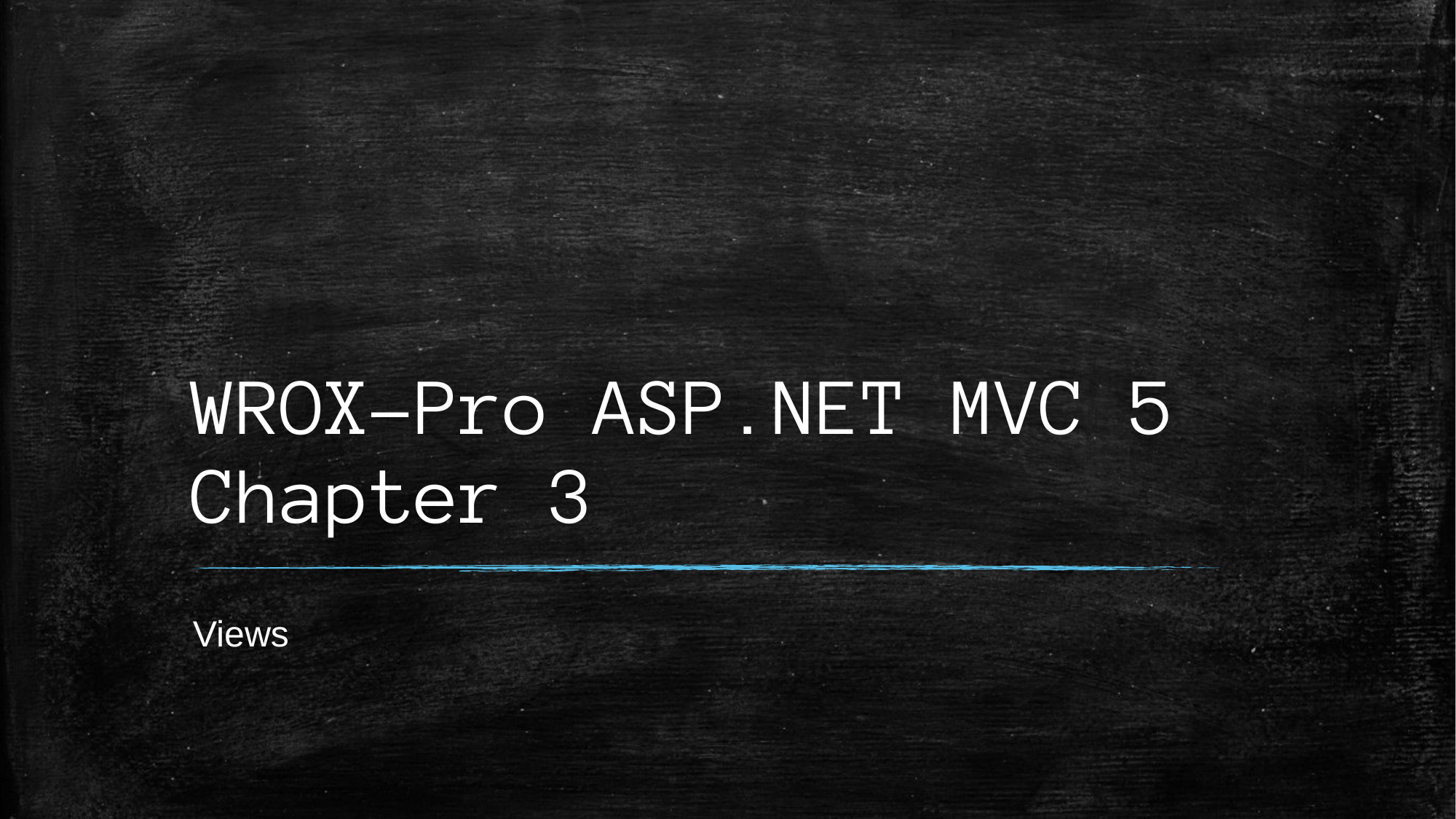

# WROX-Pro ASP.NET MVC 5 Chapter 3
Views